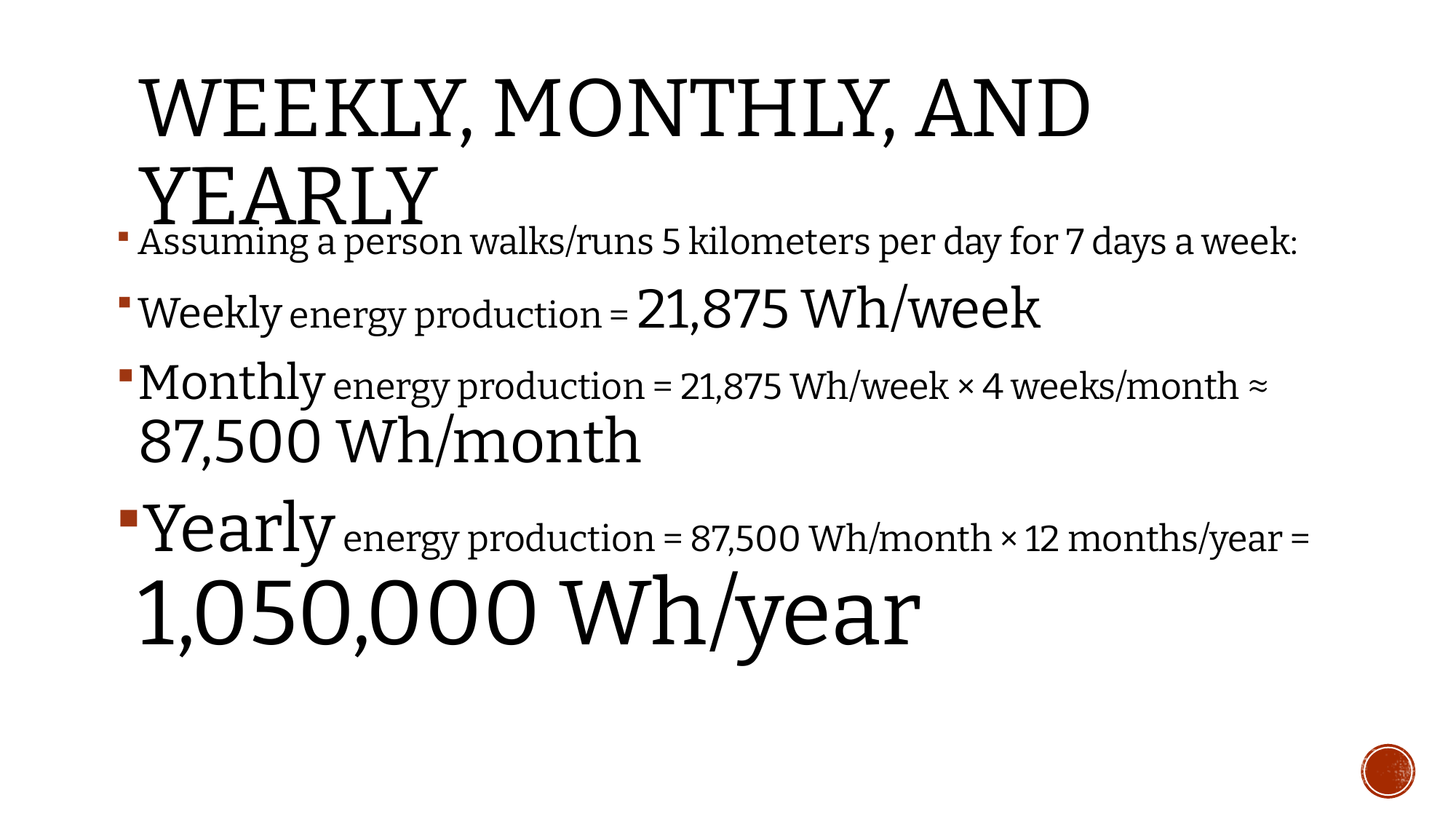

# Weekly, Monthly, and Yearly
Assuming a person walks/runs 5 kilometers per day for 7 days a week:
Weekly energy production = 21,875 Wh/week
Monthly energy production = 21,875 Wh/week × 4 weeks/month ≈ 87,500 Wh/month
Yearly energy production = 87,500 Wh/month × 12 months/year = 1,050,000 Wh/year